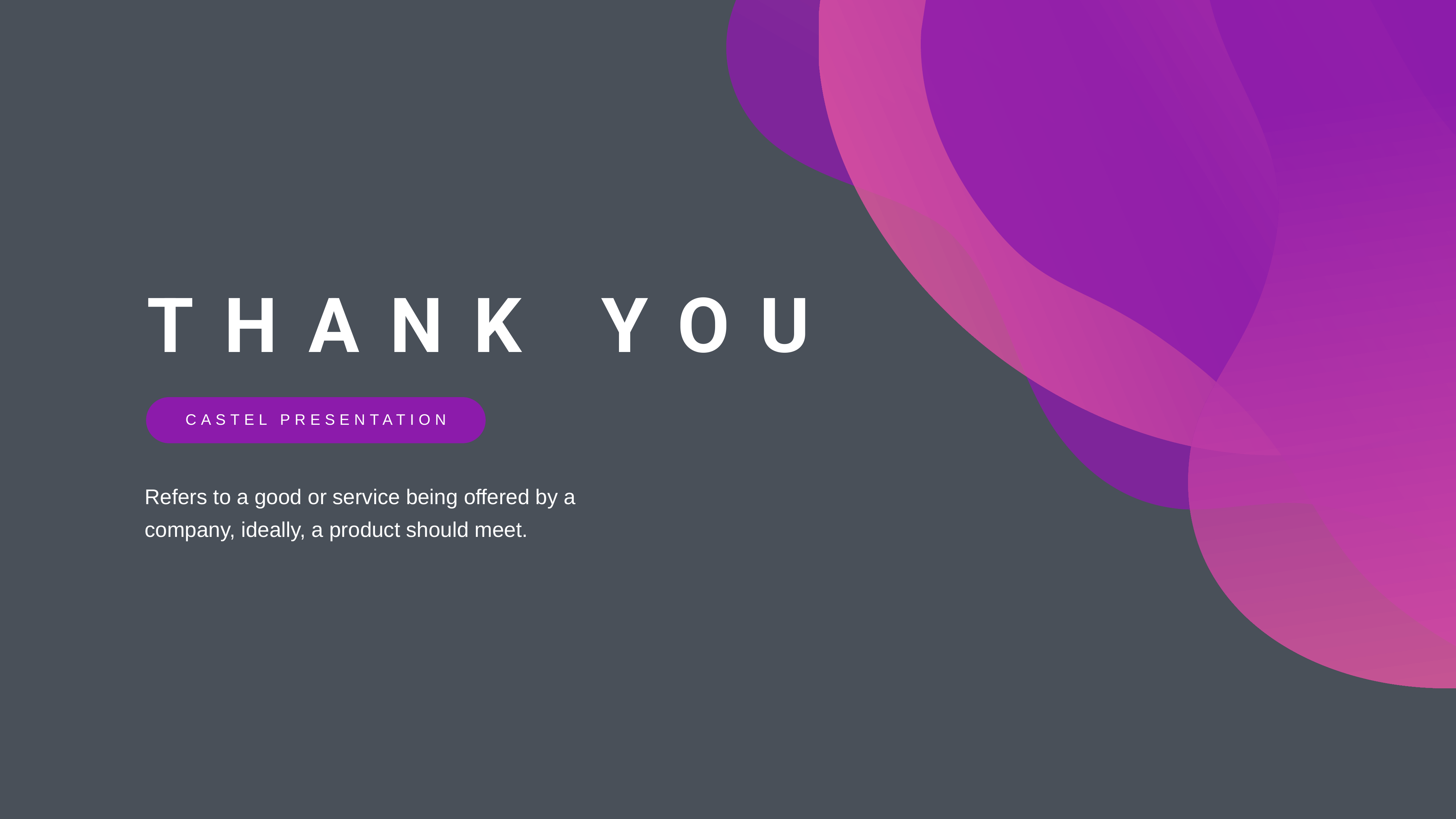

THANK YOU

CASTEL PRESENTATION
Refers to a good or service being offered by a company, ideally, a product should meet.